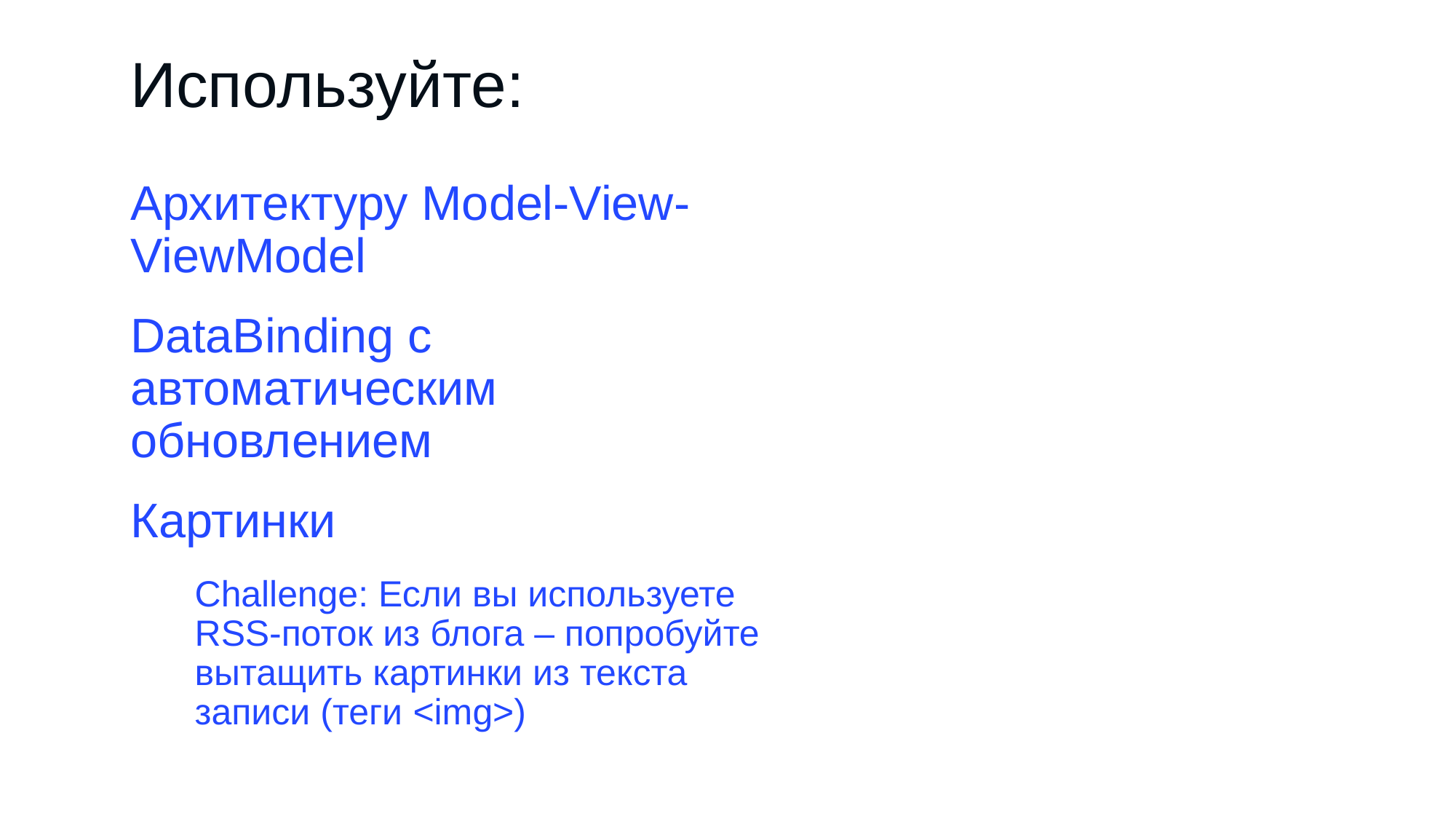

# Используйте:
Архитектуру Model-View-ViewModel
DataBinding с автоматическим обновлением
Картинки
Challenge: Если вы используете RSS-поток из блога – попробуйте вытащить картинки из текста записи (теги <img>)